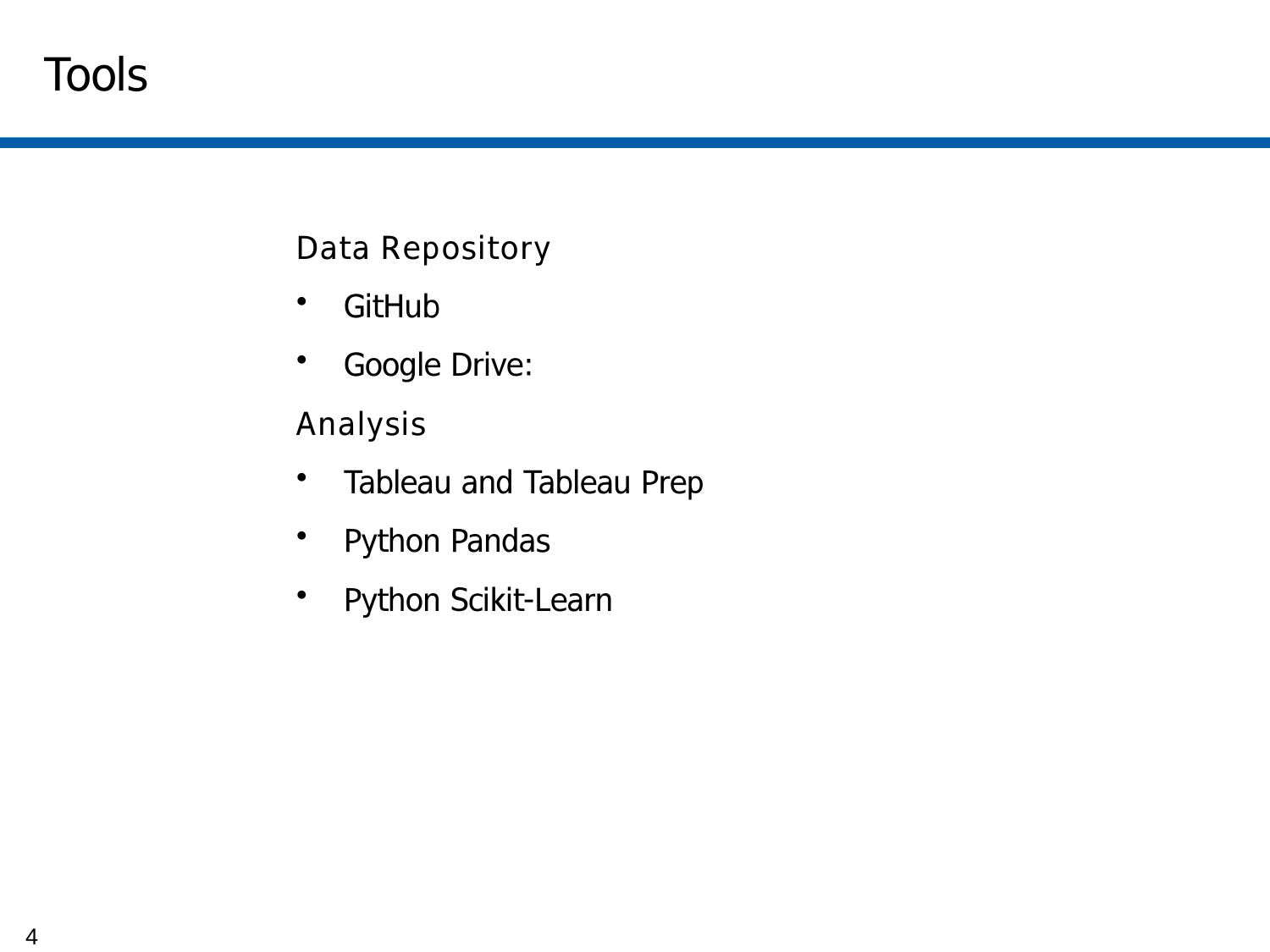

Tools
Data Repository
GitHub
Google Drive:
Analysis
Tableau and Tableau Prep
Python Pandas
Python Scikit-Learn

4